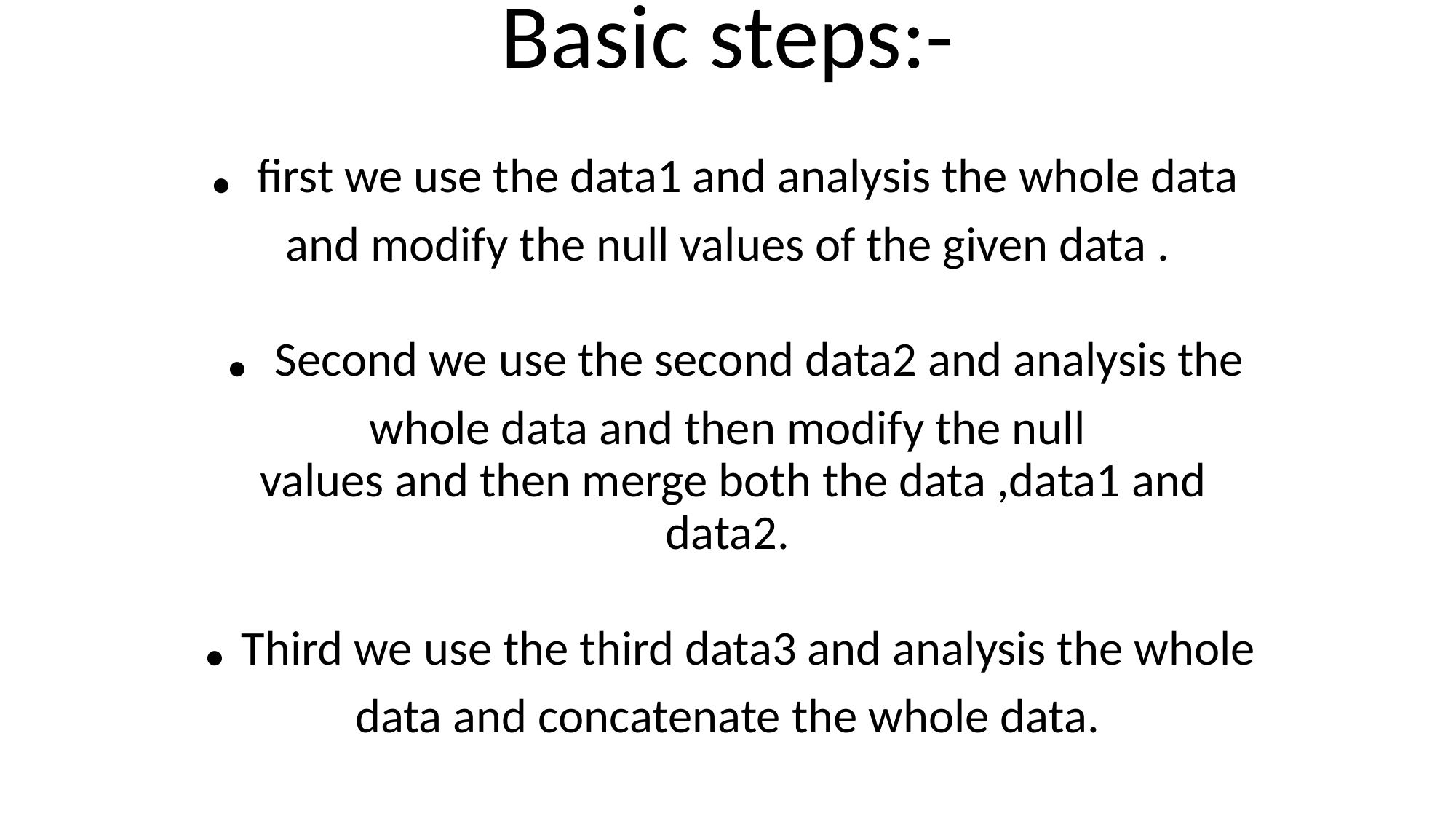

# Basic steps:- . first we use the data1 and analysis the whole data and modify the null values of the given data . .  Second we use the second data2 and analysis the whole data and then modify the null values and then merge both the data ,data1 and data2. . Third we use the third data3 and analysis the whole data and concatenate the whole data.